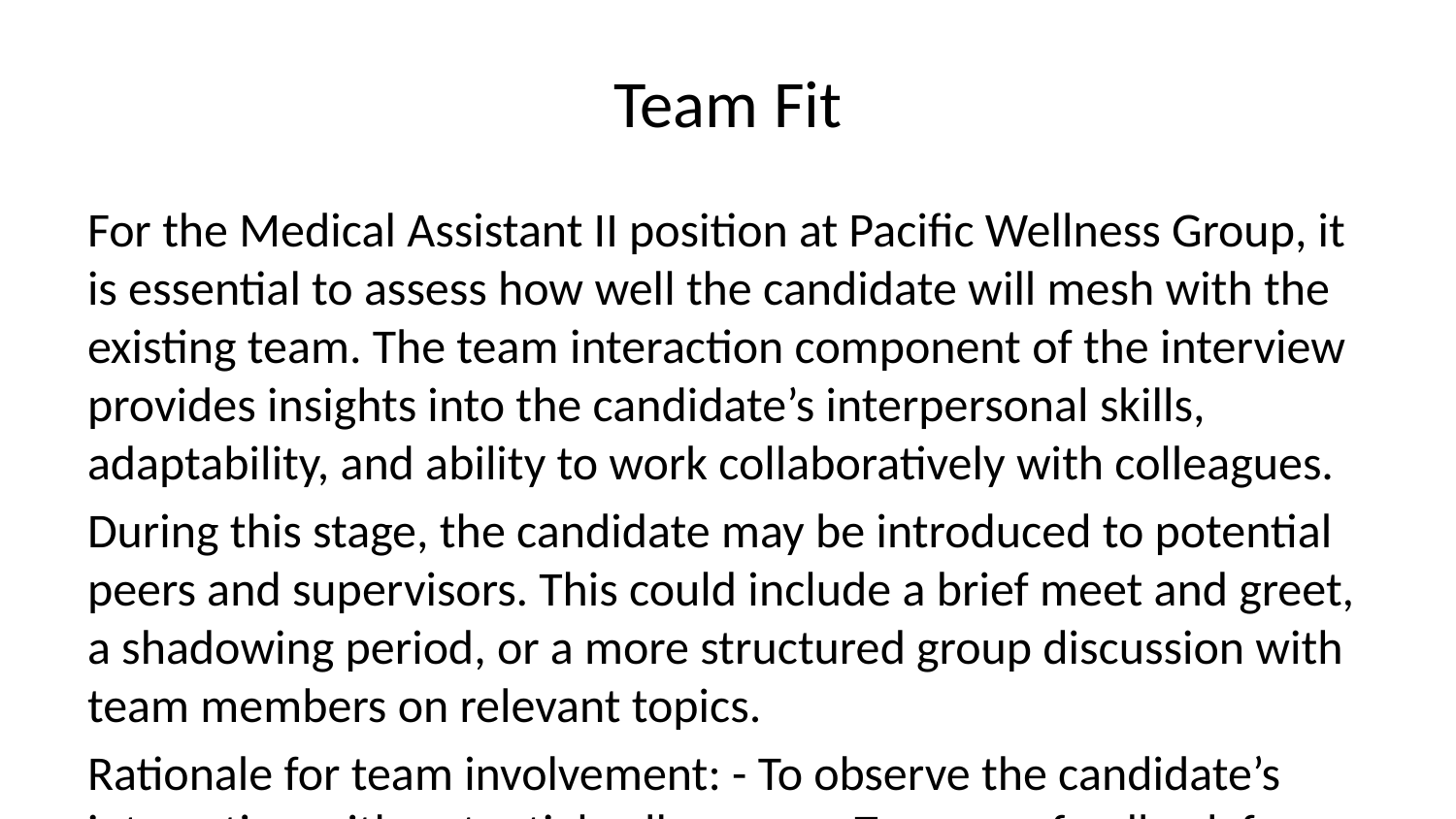

# Team Fit
For the Medical Assistant II position at Pacific Wellness Group, it is essential to assess how well the candidate will mesh with the existing team. The team interaction component of the interview provides insights into the candidate’s interpersonal skills, adaptability, and ability to work collaboratively with colleagues.
During this stage, the candidate may be introduced to potential peers and supervisors. This could include a brief meet and greet, a shadowing period, or a more structured group discussion with team members on relevant topics.
Rationale for team involvement: - To observe the candidate’s interaction with potential colleagues. - To garner feedback from staff who will be working directly with the new hire. - To determine the candidate’s fit within the team dynamic and company culture.
Potential discussion points or activities: - How the candidate approaches teamwork and handles joint responsibilities. - Feedback on the candidate’s communication style and responsiveness. - Compatibility with the team’s working style and problem-solving methods.
The interviewer should note the candidate’s ability to build rapport, participate in group discussions constructively, and respond to the team’s dynamics. Feedback from team members involved in the interaction should also be considered when evaluating the overall potential for success in the role.
Notes
__________________________________________________________________________________________ __________________________________________________________________________________________ __________________________________________________________________________________________ __________________________________________________________________________________________ __________________________________________________________________________________________ __________________________________________________________________________________________
Rating (1-5): __________